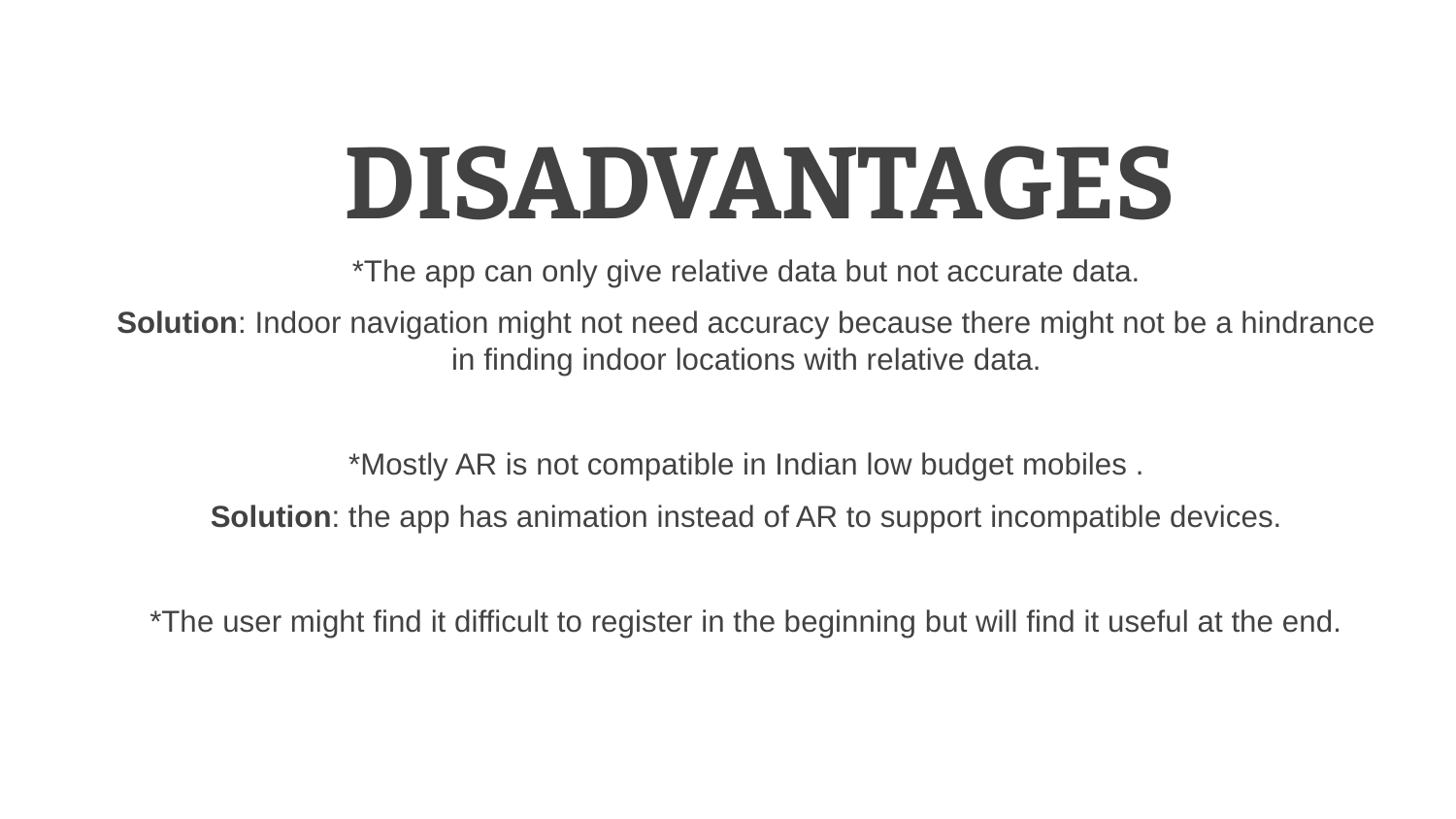

# DISADVANTAGES
*The app can only give relative data but not accurate data.
Solution: Indoor navigation might not need accuracy because there might not be a hindrance in finding indoor locations with relative data.

*Mostly AR is not compatible in Indian low budget mobiles .
Solution: the app has animation instead of AR to support incompatible devices.

*The user might find it difficult to register in the beginning but will find it useful at the end.